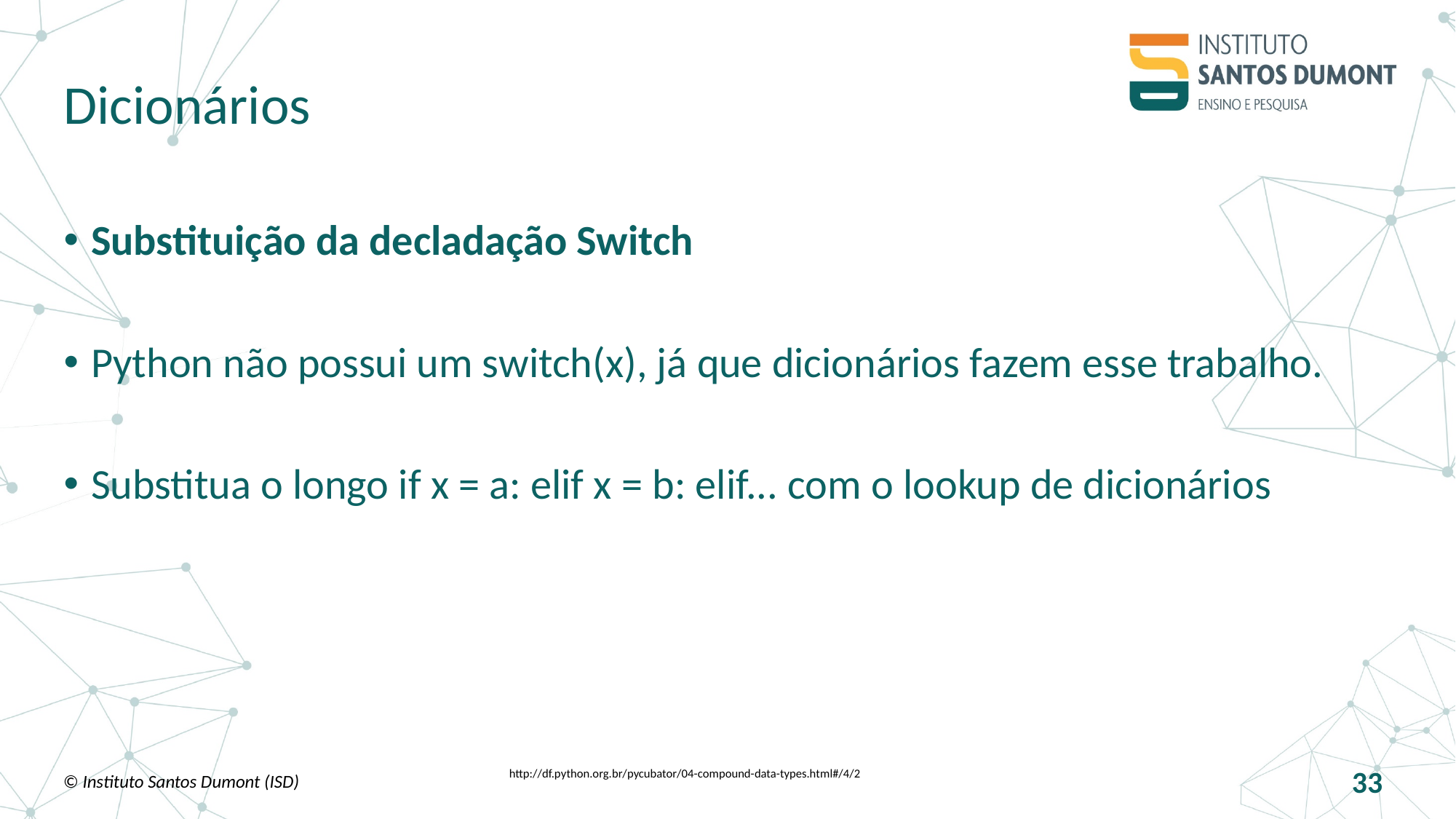

# Dicionários
Substituição da decladação Switch

Python não possui um switch(x), já que dicionários fazem esse trabalho.

Substitua o longo if x = a: elif x = b: elif... com o lookup de dicionários

© Instituto Santos Dumont (ISD)
33
http://df.python.org.br/pycubator/04-compound-data-types.html#/4/2